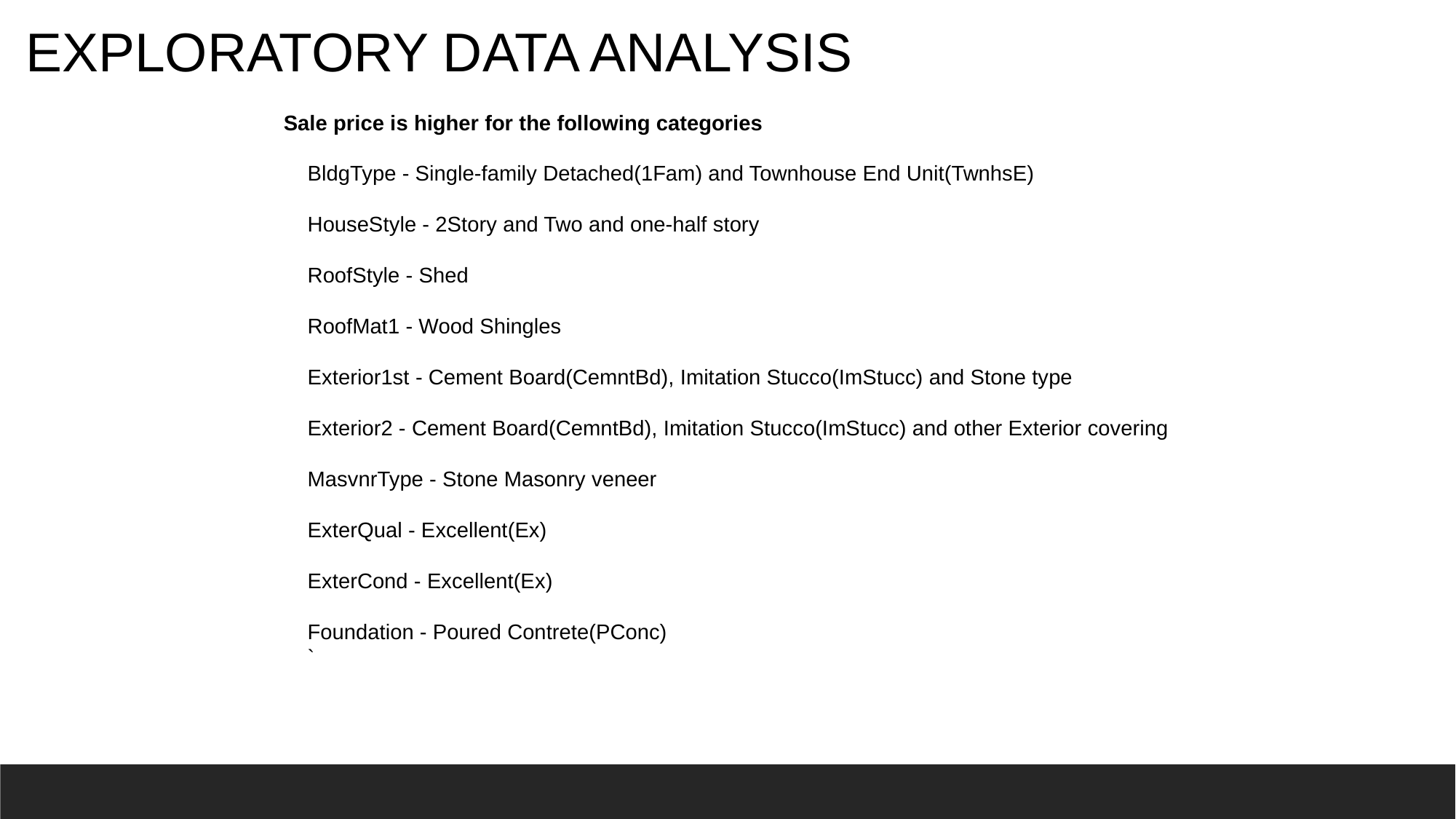

EXPLORATORY DATA ANALYSIS
Sale price is higher for the following categories

    BldgType - Single-family Detached(1Fam) and Townhouse End Unit(TwnhsE)

    HouseStyle - 2Story and Two and one-half story

    RoofStyle - Shed

    RoofMat1 - Wood Shingles

    Exterior1st - Cement Board(CemntBd), Imitation Stucco(ImStucc) and Stone type

    Exterior2 - Cement Board(CemntBd), Imitation Stucco(ImStucc) and other Exterior covering

    MasvnrType - Stone Masonry veneer

    ExterQual - Excellent(Ex)

    ExterCond - Excellent(Ex)

    Foundation - Poured Contrete(PConc)
    `